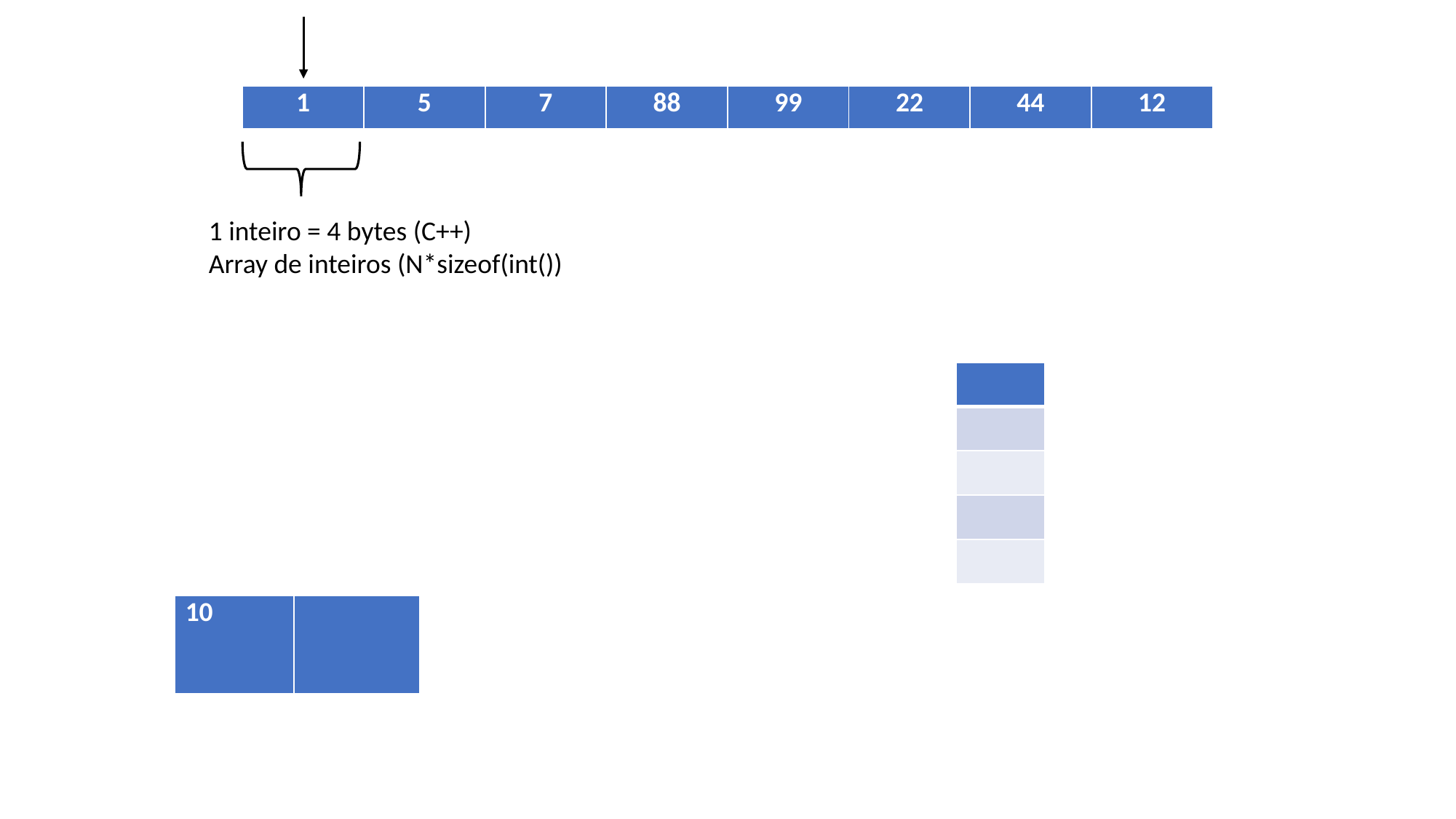

| 1 | 5 | 7 | 88 | 99 | 22 | 44 | 12 |
| --- | --- | --- | --- | --- | --- | --- | --- |

1 inteiro = 4 bytes (C++)
Array de inteiros (N*sizeof(int())
|  |
| --- |
|  |
|  |
|  |
|  |
| 10 |  |
| --- | --- |